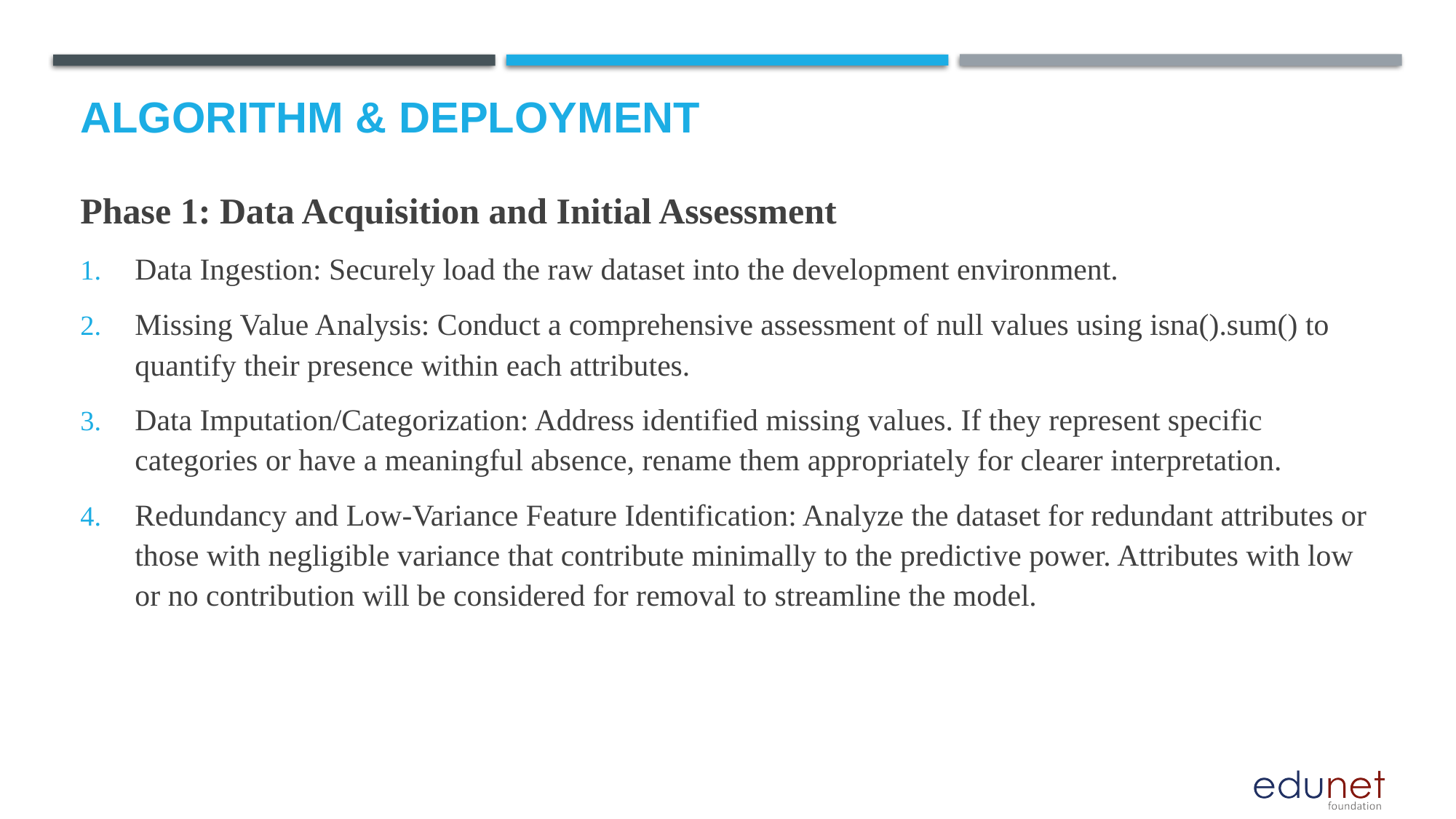

# Algorithm & Deployment
Phase 1: Data Acquisition and Initial Assessment
Data Ingestion: Securely load the raw dataset into the development environment.
Missing Value Analysis: Conduct a comprehensive assessment of null values using isna().sum() to quantify their presence within each attributes.
Data Imputation/Categorization: Address identified missing values. If they represent specific categories or have a meaningful absence, rename them appropriately for clearer interpretation.
Redundancy and Low-Variance Feature Identification: Analyze the dataset for redundant attributes or those with negligible variance that contribute minimally to the predictive power. Attributes with low or no contribution will be considered for removal to streamline the model.